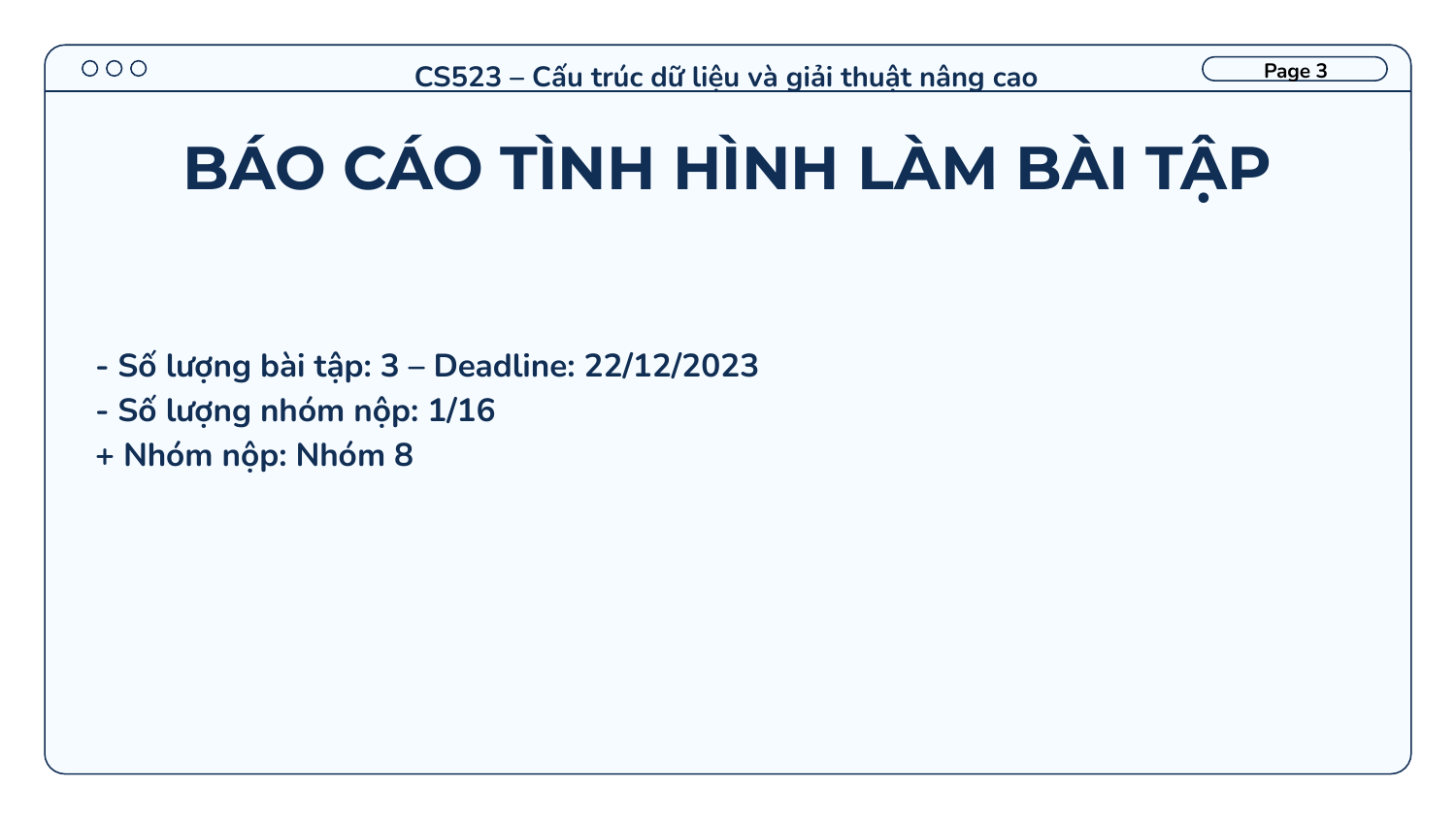

CS523 – Cấu trúc dữ liệu và giải thuật nâng cao
Page 3
# BÁO CÁO TÌNH HÌNH LÀM BÀI TẬP
- Số lượng bài tập: 3 – Deadline: 22/12/2023
- Số lượng nhóm nộp: 1/16
+ Nhóm nộp: Nhóm 8